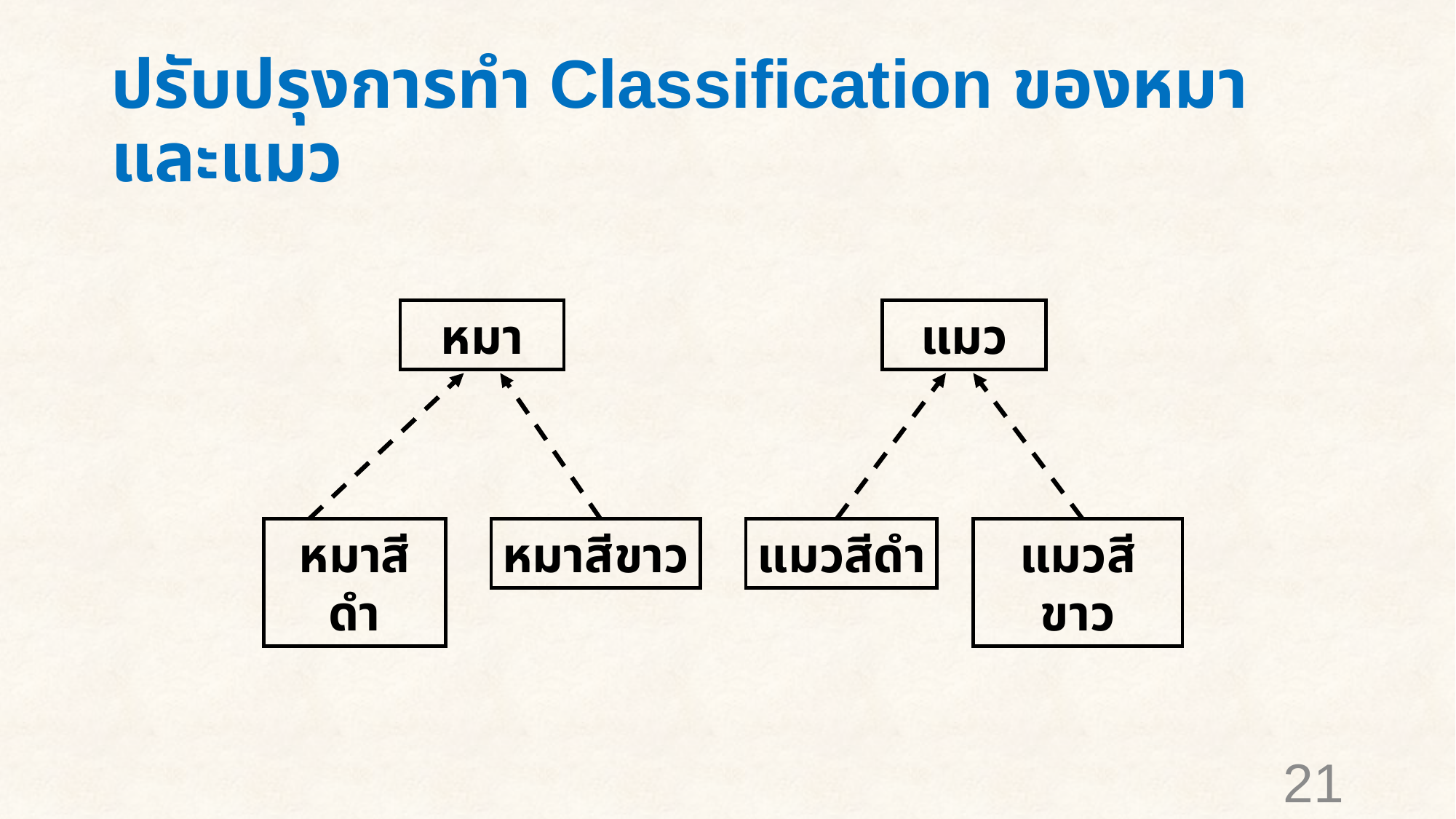

# ปรับปรุงการทำ Classification ของหมาและแมว

หมา
แมว

หมาสีดำ
หมาสีขาว
แมวสีดำ
แมวสีขาว
21